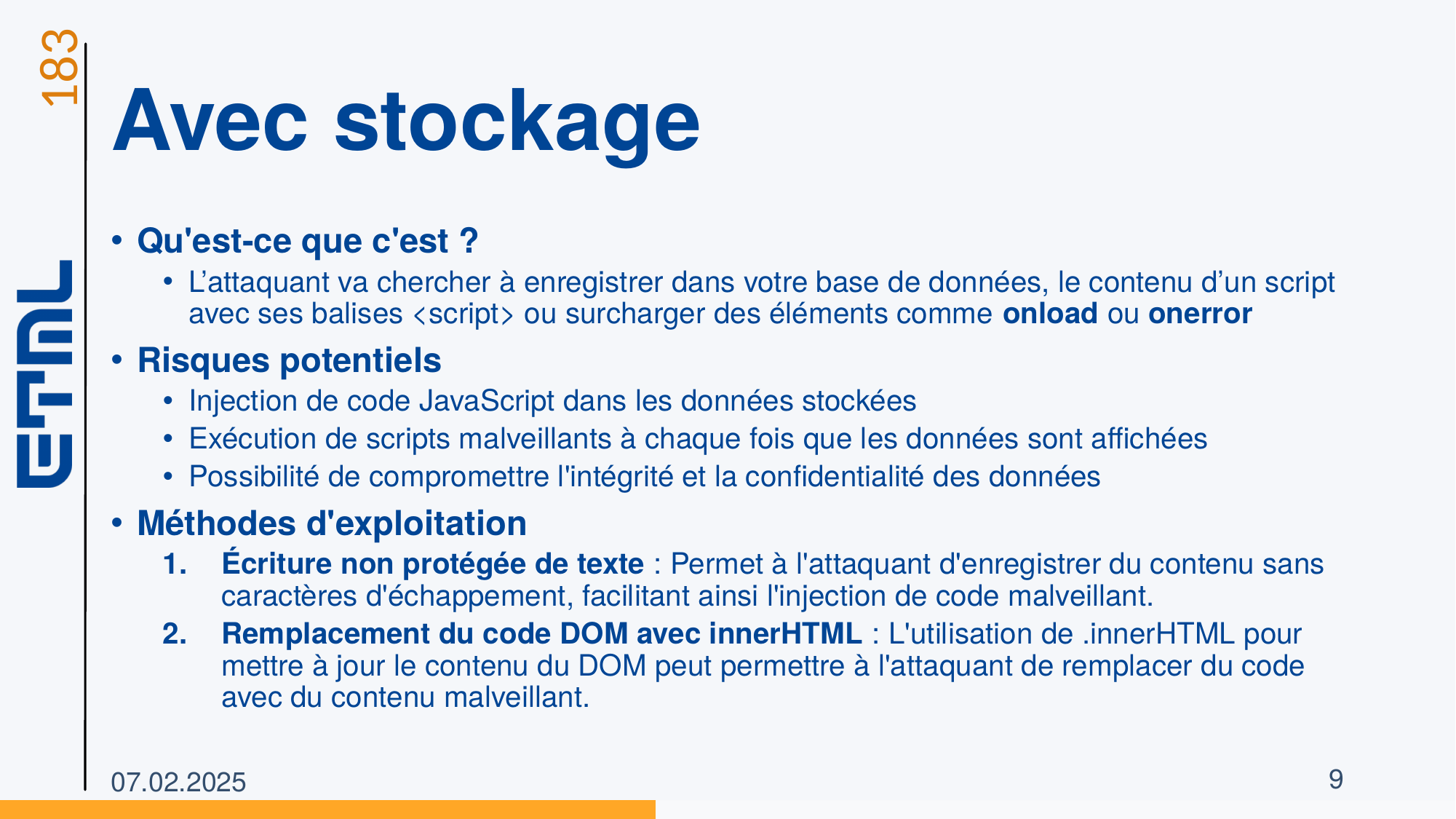

# Avec stockage
Qu'est-ce que c'est ?
L’attaquant va chercher à enregistrer dans votre base de données, le contenu d’un script avec ses balises <script> ou surcharger des éléments comme onload ou onerror
Risques potentiels
Injection de code JavaScript dans les données stockées
Exécution de scripts malveillants à chaque fois que les données sont affichées
Possibilité de compromettre l'intégrité et la confidentialité des données
Méthodes d'exploitation
Écriture non protégée de texte : Permet à l'attaquant d'enregistrer du contenu sans caractères d'échappement, facilitant ainsi l'injection de code malveillant.
Remplacement du code DOM avec innerHTML : L'utilisation de .innerHTML pour mettre à jour le contenu du DOM peut permettre à l'attaquant de remplacer du code avec du contenu malveillant.

07.02.2025
9